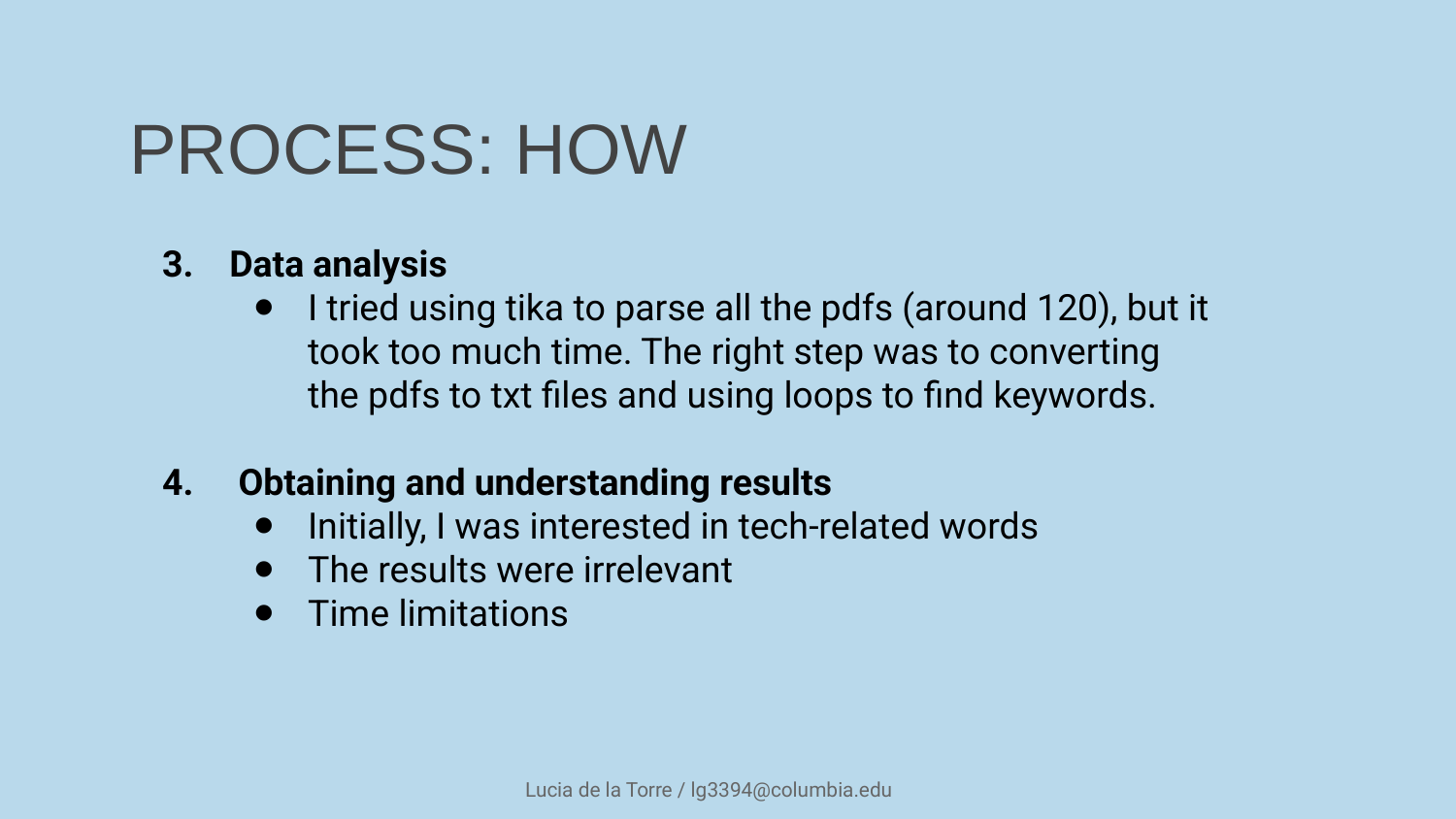

PROCESS: HOW
3.    Data analysis
I tried using tika to parse all the pdfs (around 120), but it took too much time. The right step was to converting the pdfs to txt files and using loops to find keywords.

4.     Obtaining and understanding results
Initially, I was interested in tech-related words
The results were irrelevant
Time limitations

Lucia de la Torre / lg3394@columbia.edu